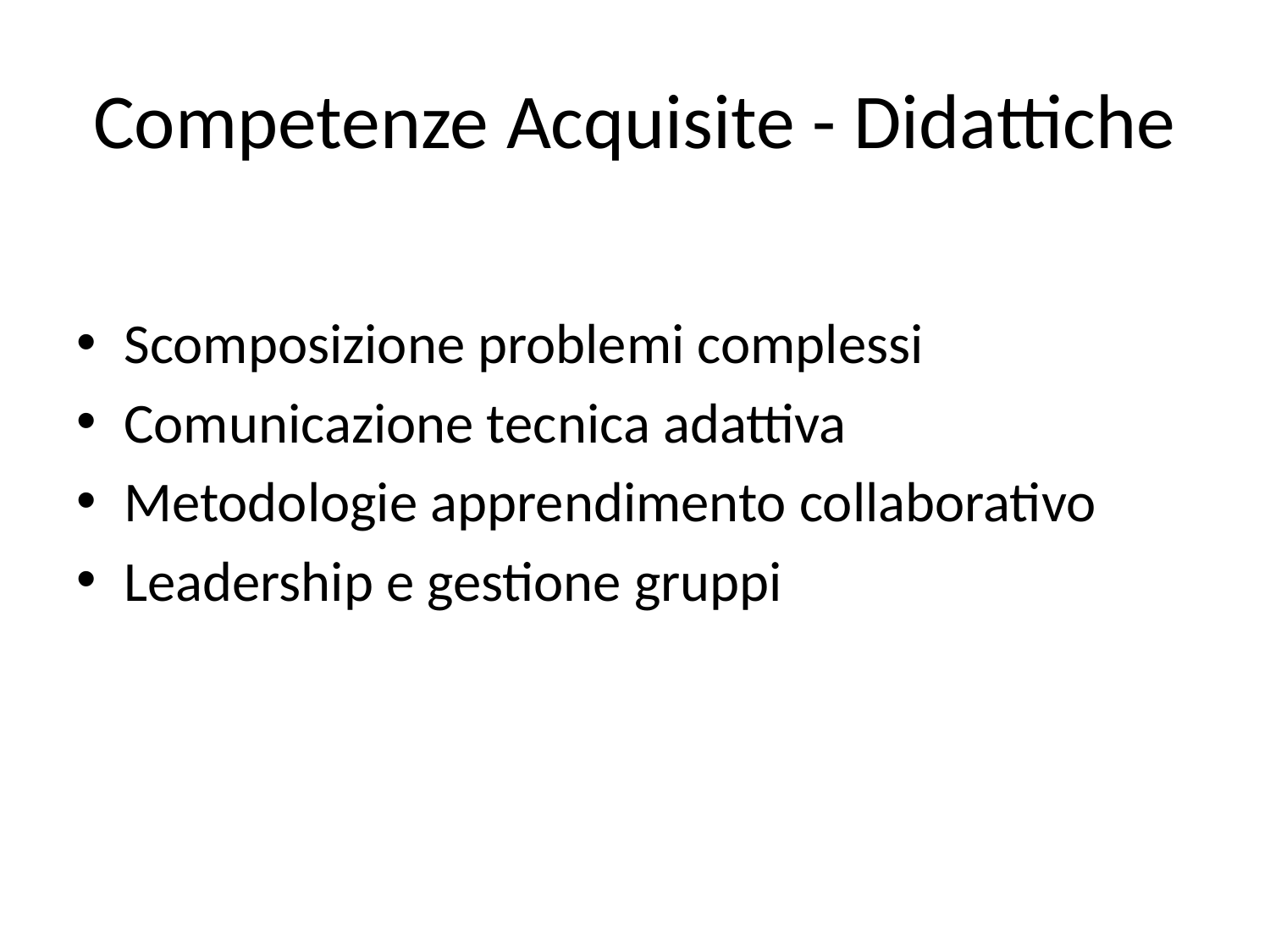

# Competenze Acquisite - Didattiche

Scomposizione problemi complessi
Comunicazione tecnica adattiva
Metodologie apprendimento collaborativo
Leadership e gestione gruppi